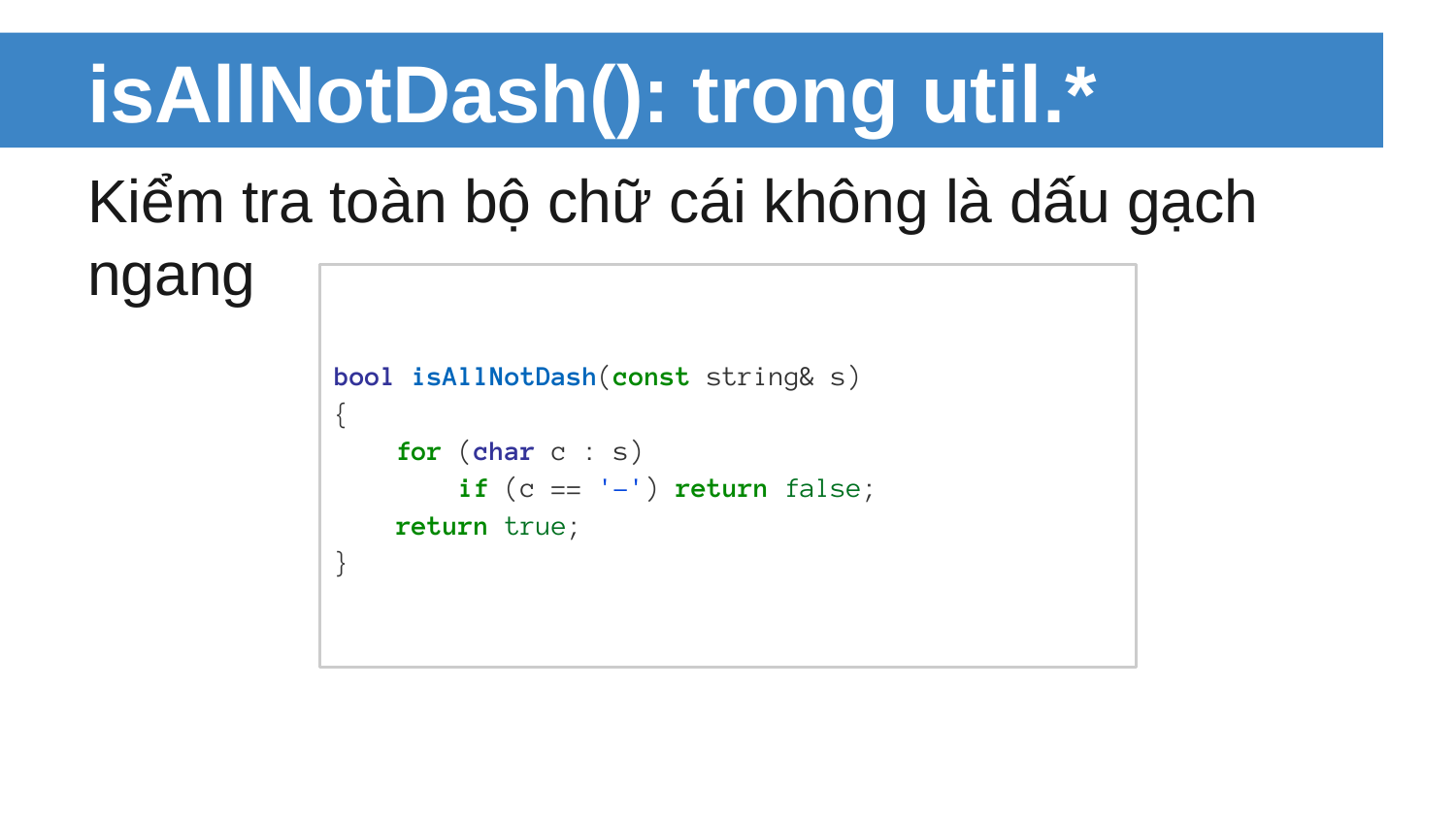

# isAllNotDash(): trong util.*
Kiểm tra toàn bộ chữ cái không là dấu gạch ngang
bool isAllNotDash(const string& s)
{
    for (char c : s)
        if (c == '-') return false;
    return true;
}